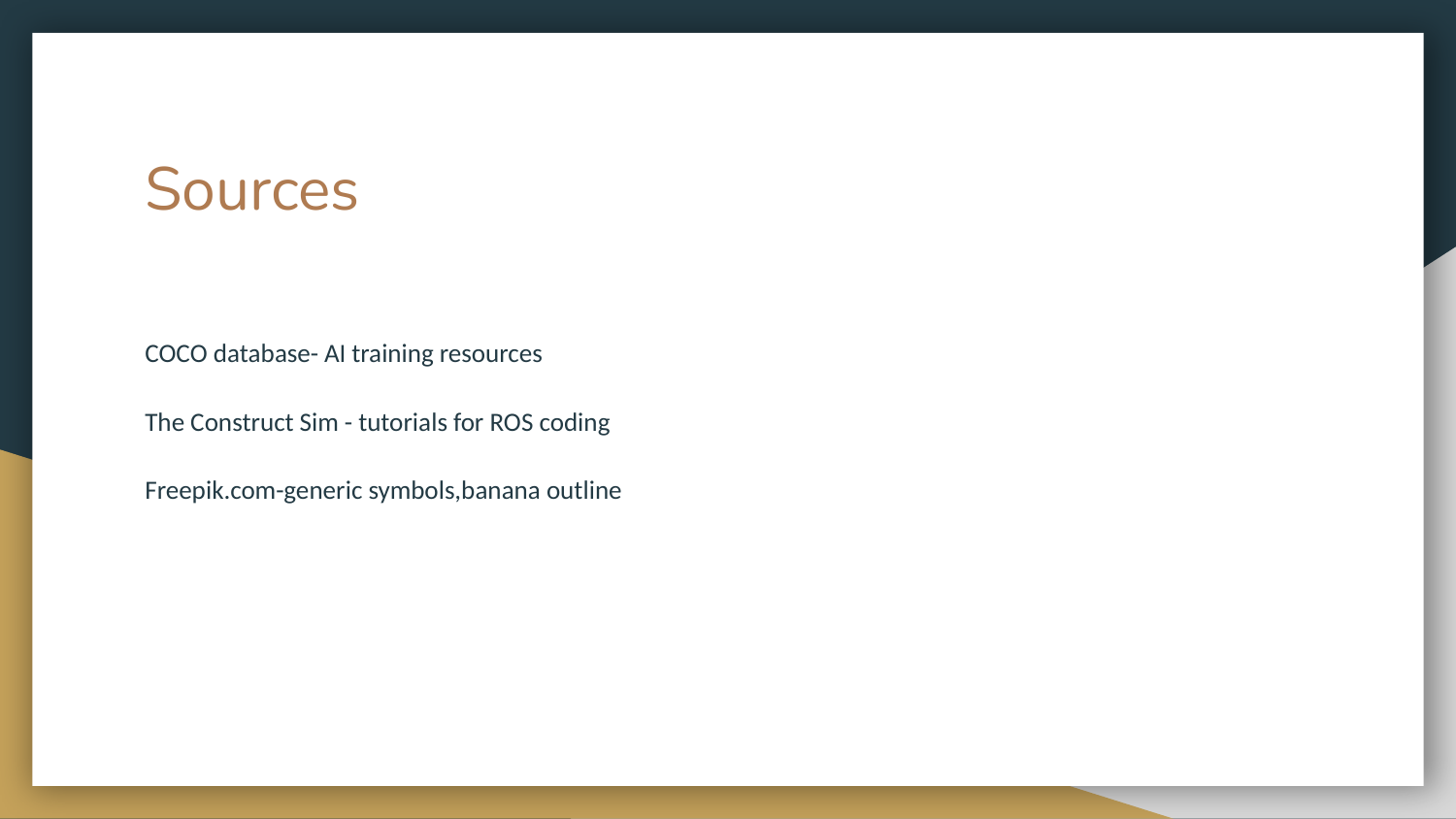

# Sources
COCO database- AI training resources
The Construct Sim - tutorials for ROS coding
Freepik.com-generic symbols,banana outline